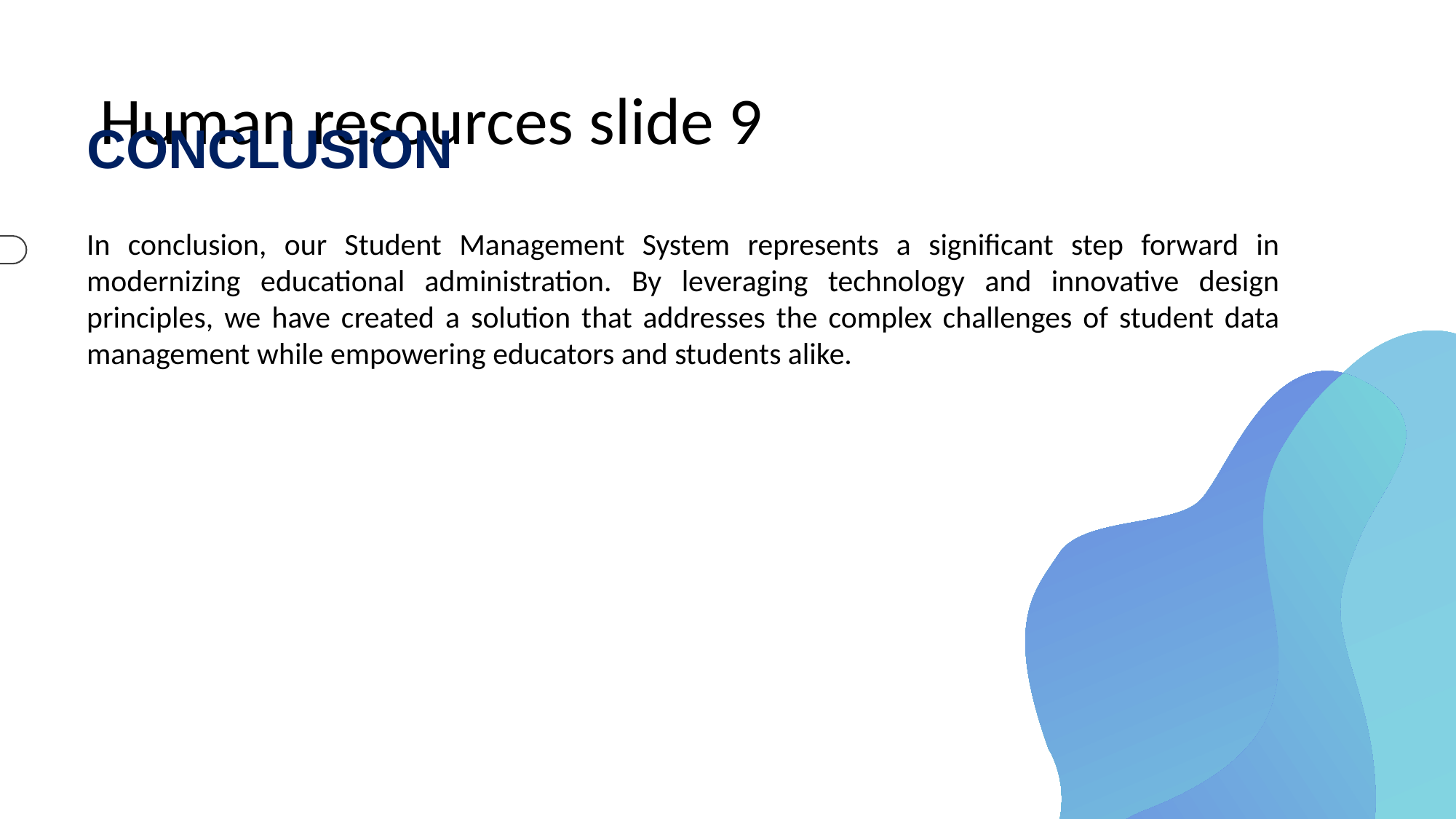

# Human resources slide 9
CONCLUSION
In conclusion, our Student Management System represents a significant step forward in modernizing educational administration. By leveraging technology and innovative design principles, we have created a solution that addresses the complex challenges of student data management while empowering educators and students alike.